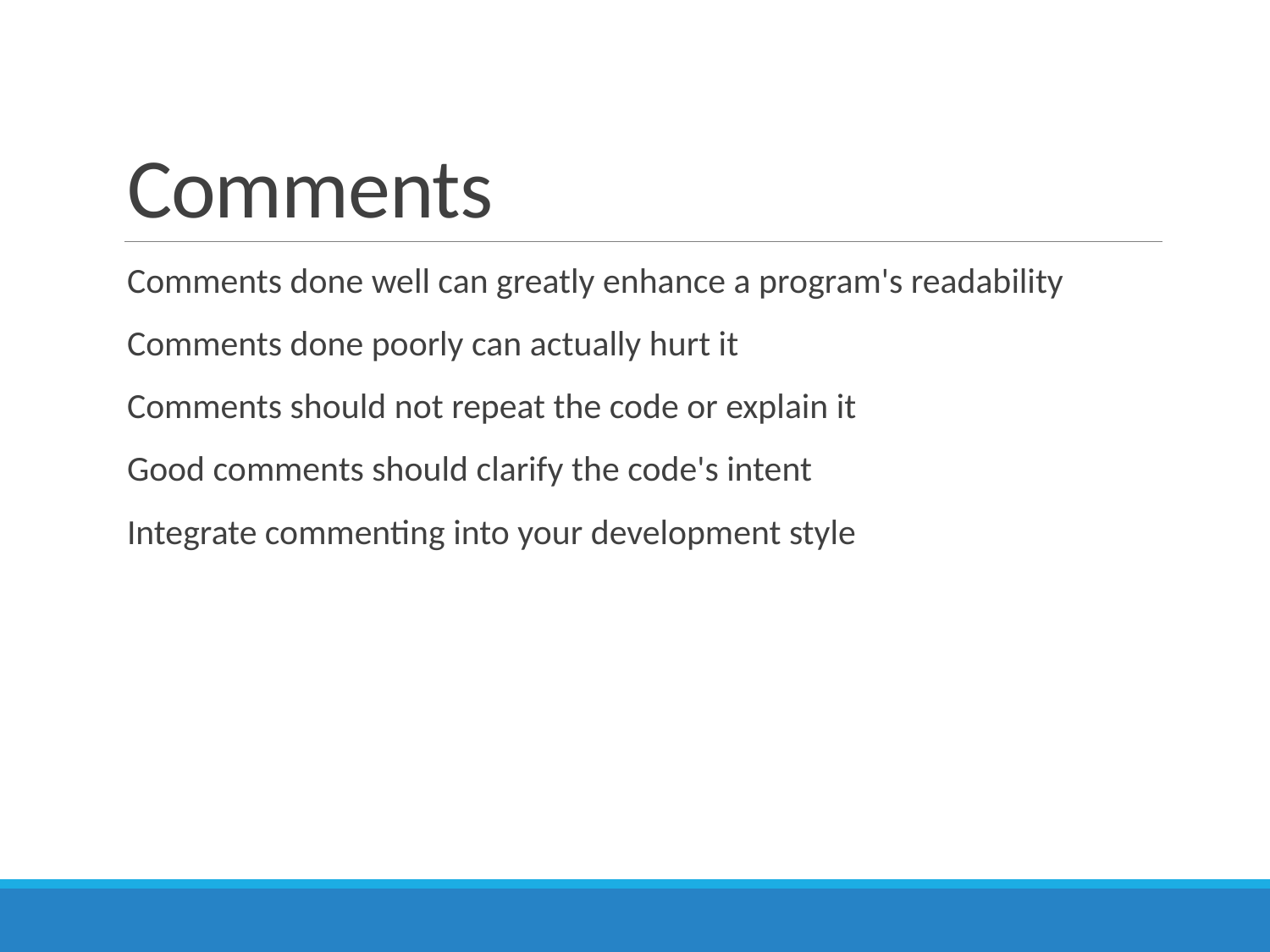

# Comments
Comments done well can greatly enhance a program's readability
Comments done poorly can actually hurt it
Comments should not repeat the code or explain it
Good comments should clarify the code's intent
Integrate commenting into your development style